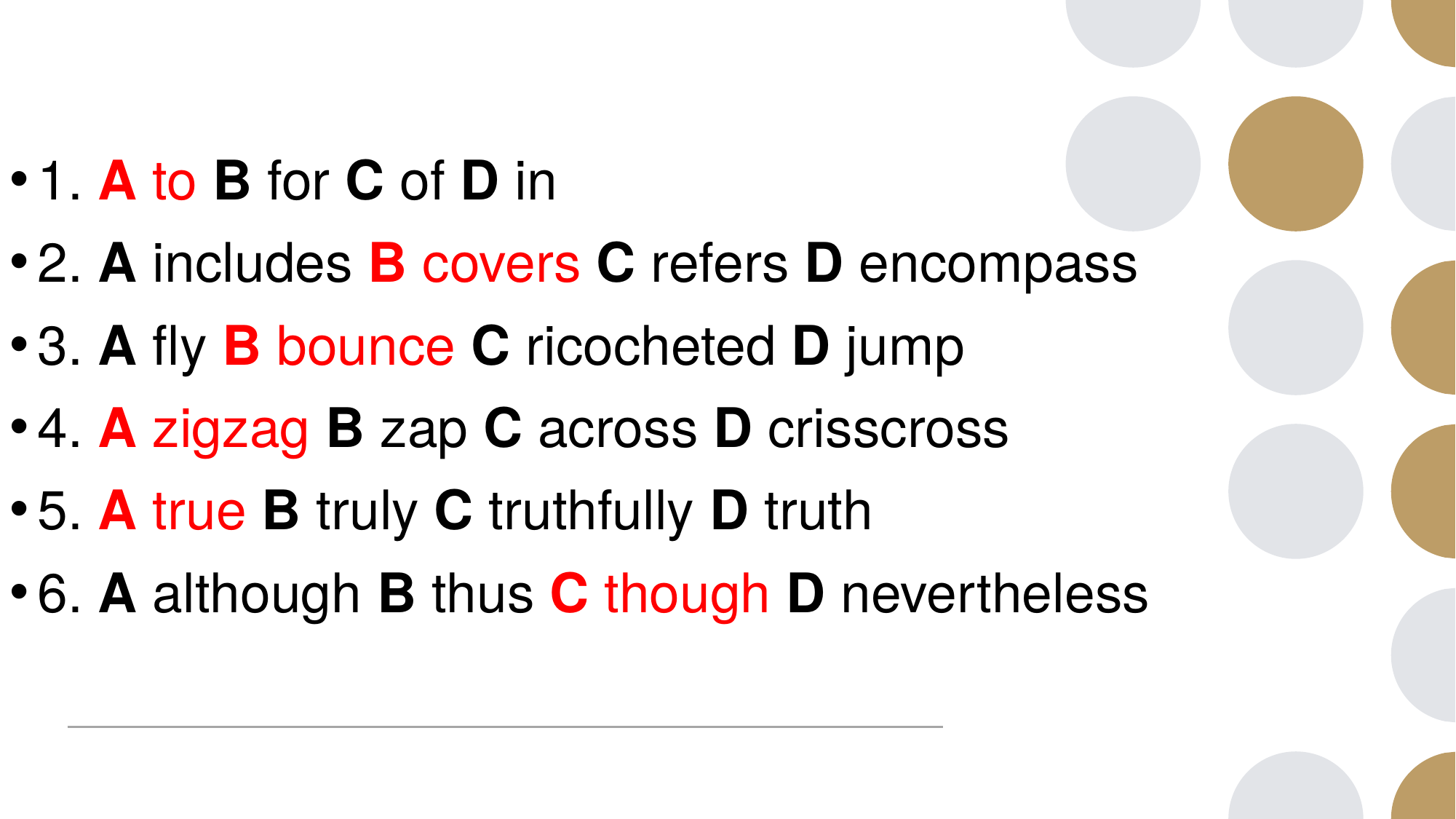

# .
1. A to B for C of D in
2. A includes B covers C refers D encompass
3. A fly B bounce C ricocheted D jump
4. A zigzag B zap C across D crisscross
5. A true B truly C truthfully D truth
6. A although B thus C though D nevertheless